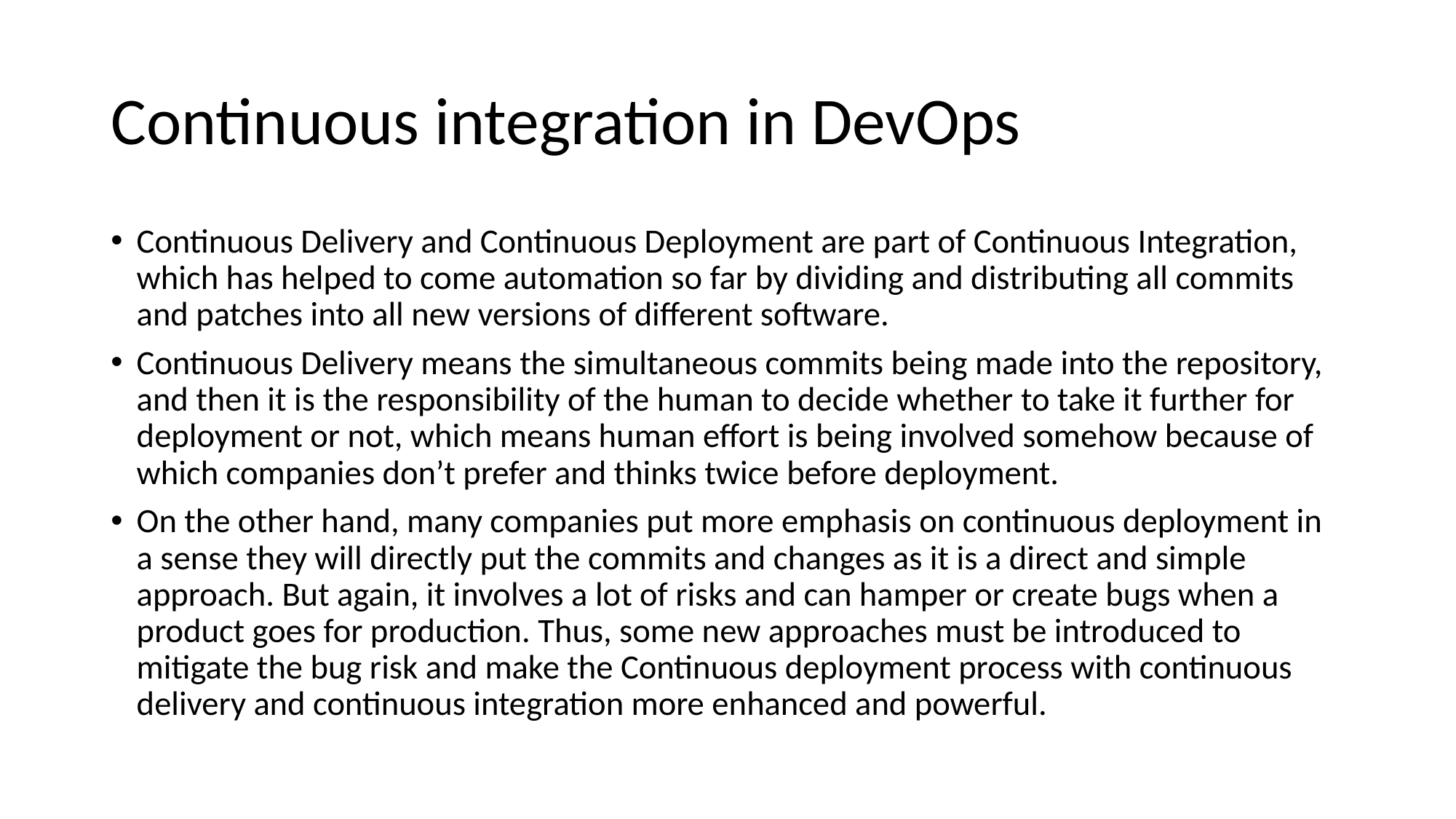

# Continuous integration in DevOps
Continuous Delivery and Continuous Deployment are part of Continuous Integration, which has helped to come automation so far by dividing and distributing all commits and patches into all new versions of different software.
Continuous Delivery means the simultaneous commits being made into the repository, and then it is the responsibility of the human to decide whether to take it further for deployment or not, which means human effort is being involved somehow because of which companies don’t prefer and thinks twice before deployment.
On the other hand, many companies put more emphasis on continuous deployment in a sense they will directly put the commits and changes as it is a direct and simple approach. But again, it involves a lot of risks and can hamper or create bugs when a product goes for production. Thus, some new approaches must be introduced to mitigate the bug risk and make the Continuous deployment process with continuous delivery and continuous integration more enhanced and powerful.